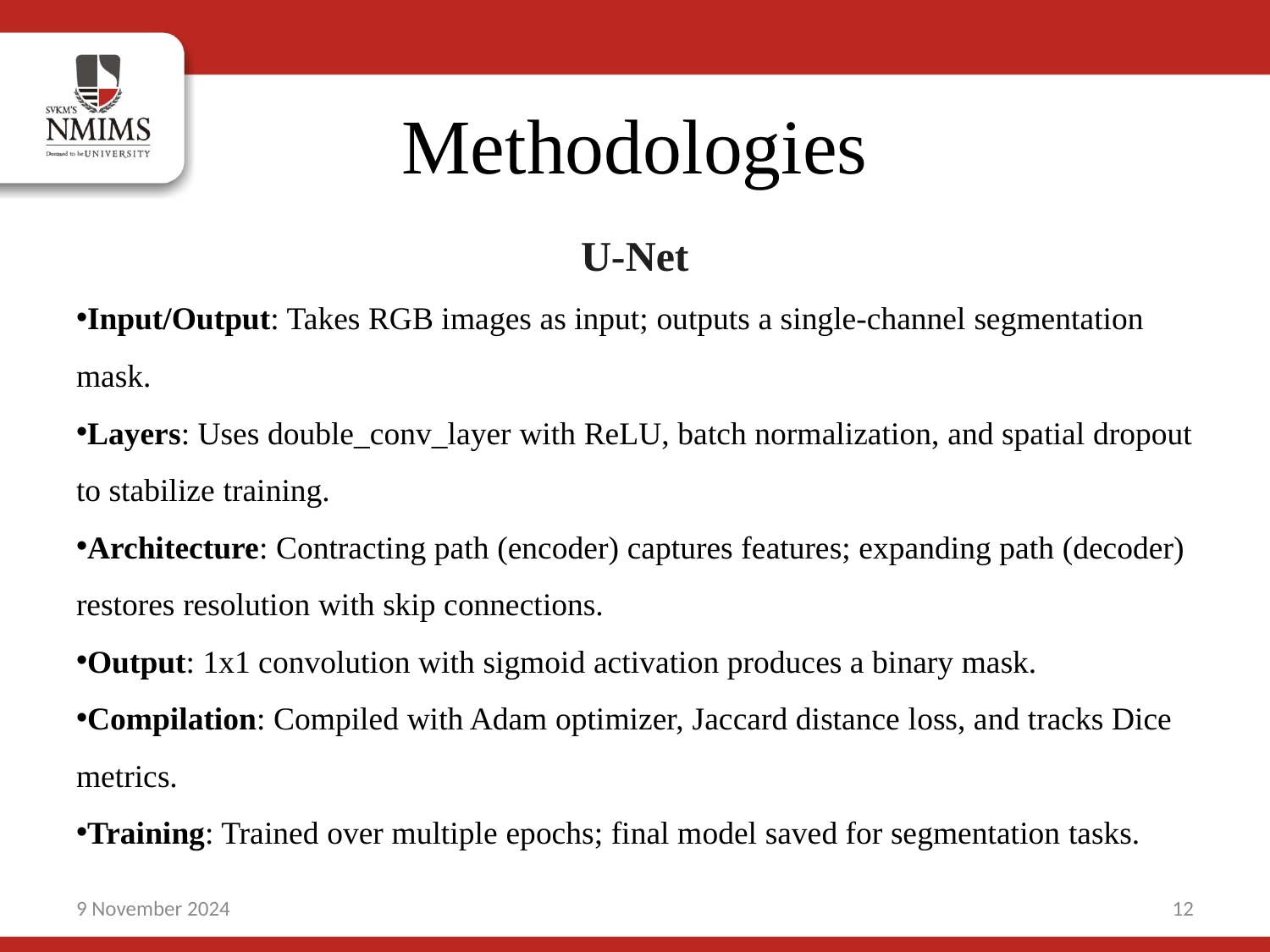

# Methodologies
U-Net
Input/Output: Takes RGB images as input; outputs a single-channel segmentation mask.
Layers: Uses double_conv_layer with ReLU, batch normalization, and spatial dropout to stabilize training.
Architecture: Contracting path (encoder) captures features; expanding path (decoder) restores resolution with skip connections.
Output: 1x1 convolution with sigmoid activation produces a binary mask.
Compilation: Compiled with Adam optimizer, Jaccard distance loss, and tracks Dice metrics.
Training: Trained over multiple epochs; final model saved for segmentation tasks.

9 November 2024
12